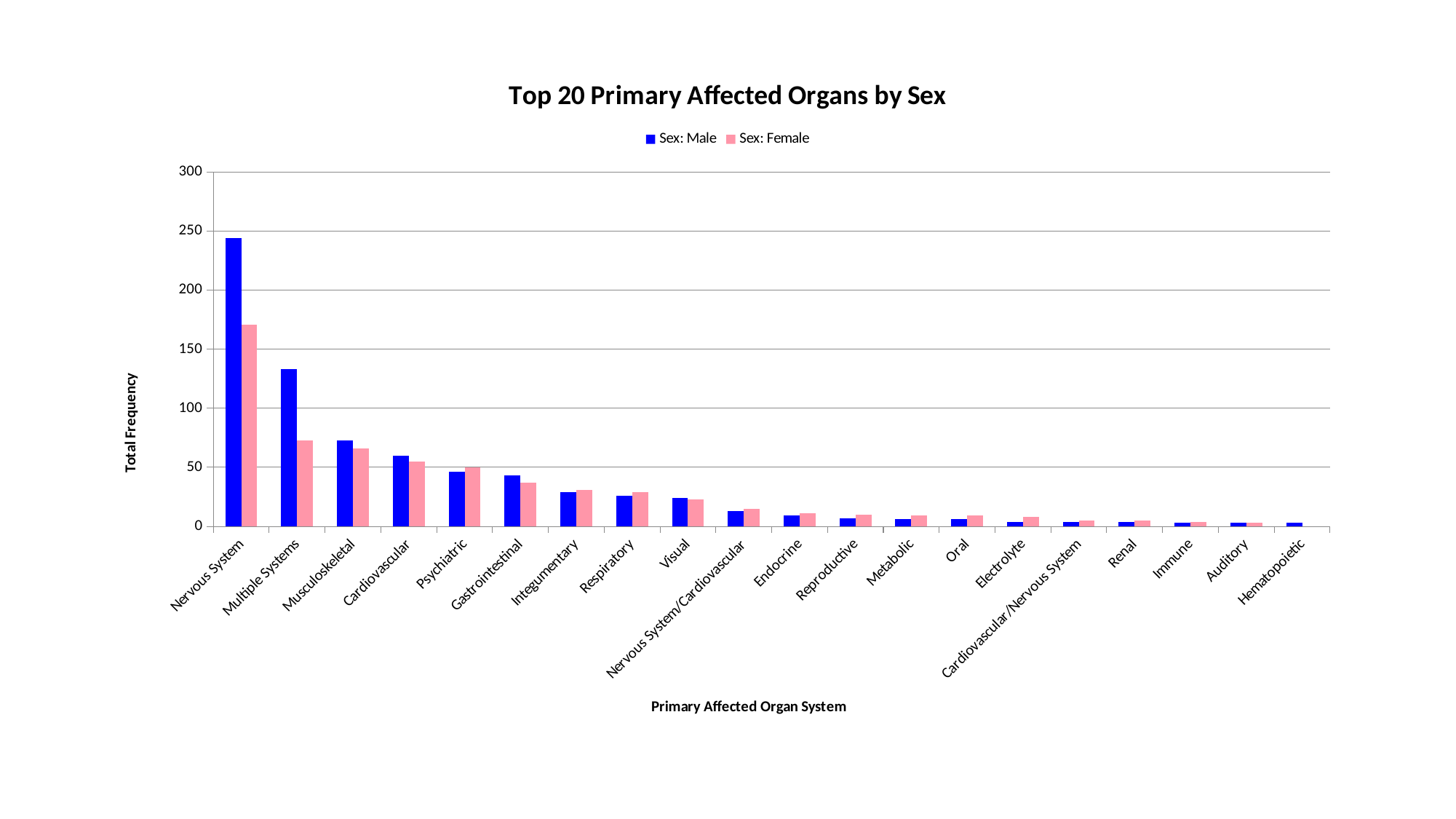

### Chart: Top 20 Primary Affected Organs by Sex

| Category |  |  |
|---|---|---|
| Nervous System | 244.0 | 171.0 |
| Multiple Systems | 133.0 | 73.0 |
| Musculoskeletal | 73.0 | 66.0 |
| Cardiovascular | 60.0 | 55.0 |
| Psychiatric | 46.0 | 50.0 |
| Gastrointestinal | 43.0 | 37.0 |
| Integumentary | 29.0 | 31.0 |
| Respiratory | 26.0 | 29.0 |
| Visual | 24.0 | 23.0 |
| Nervous System/Cardiovascular | 13.0 | 15.0 |
| Endocrine | 9.0 | 11.0 |
| Reproductive | 7.0 | 10.0 |
| Metabolic | 6.0 | 9.0 |
| Oral | 6.0 | 9.0 |
| Electrolyte | 4.0 | 8.0 |
| Cardiovascular/Nervous System | 4.0 | 5.0 |
| Renal | 4.0 | 5.0 |
| Immune | 3.0 | 4.0 |
| Auditory | 3.0 | 3.0 |
| Hematopoietic | 3.0 | None |